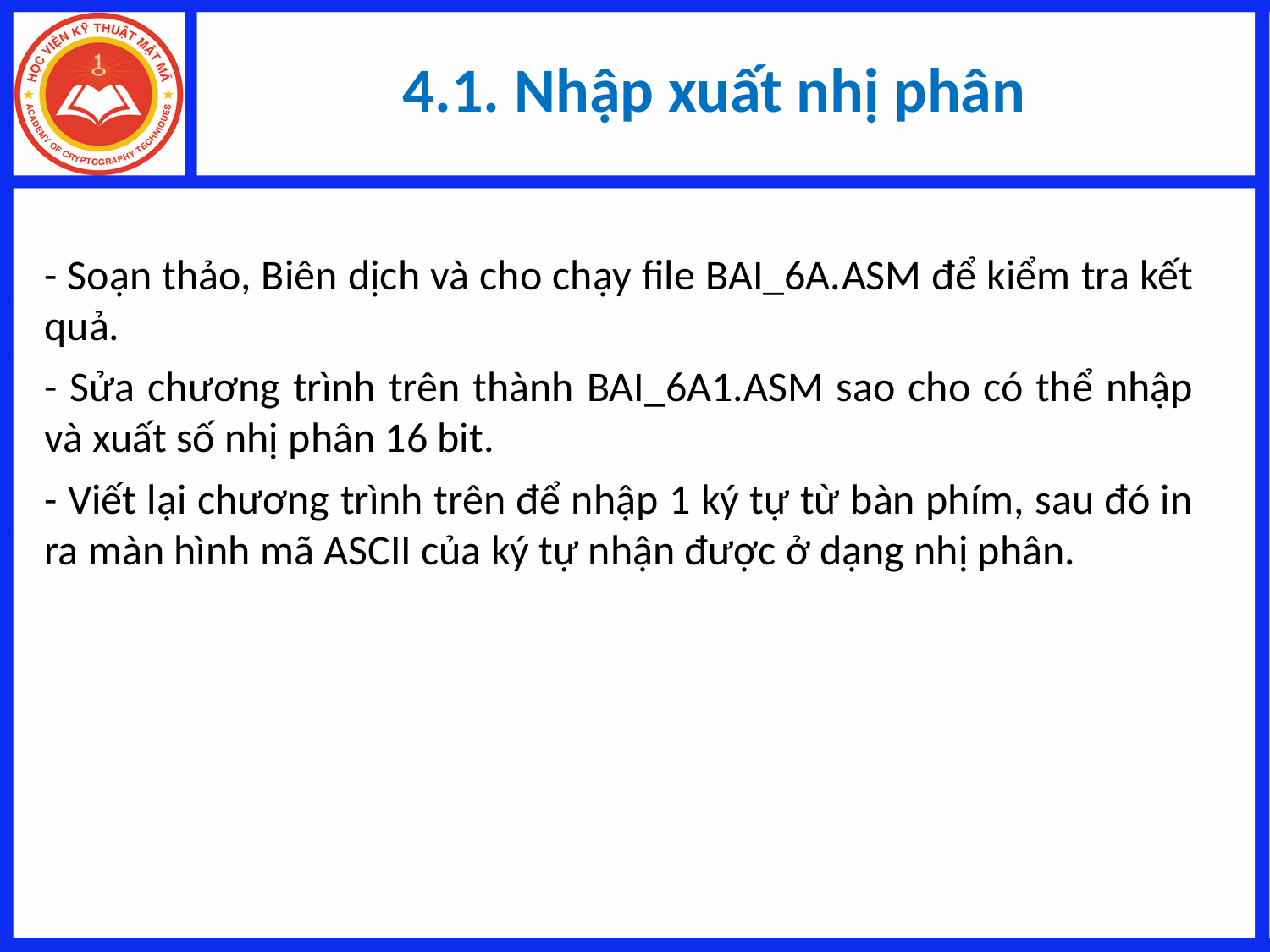

# 4.1. Nhập xuất nhị phân
- Soạn thảo, Biên dịch và cho chạy file BAI_6A.ASM để kiểm tra kết quả.
- Sửa chương trình trên thành BAI_6A1.ASM sao cho có thể nhập và xuất số nhị phân 16 bit.
- Viết lại chương trình trên để nhập 1 ký tự từ bàn phím, sau đó in ra màn hình mã ASCII của ký tự nhận được ở dạng nhị phân.